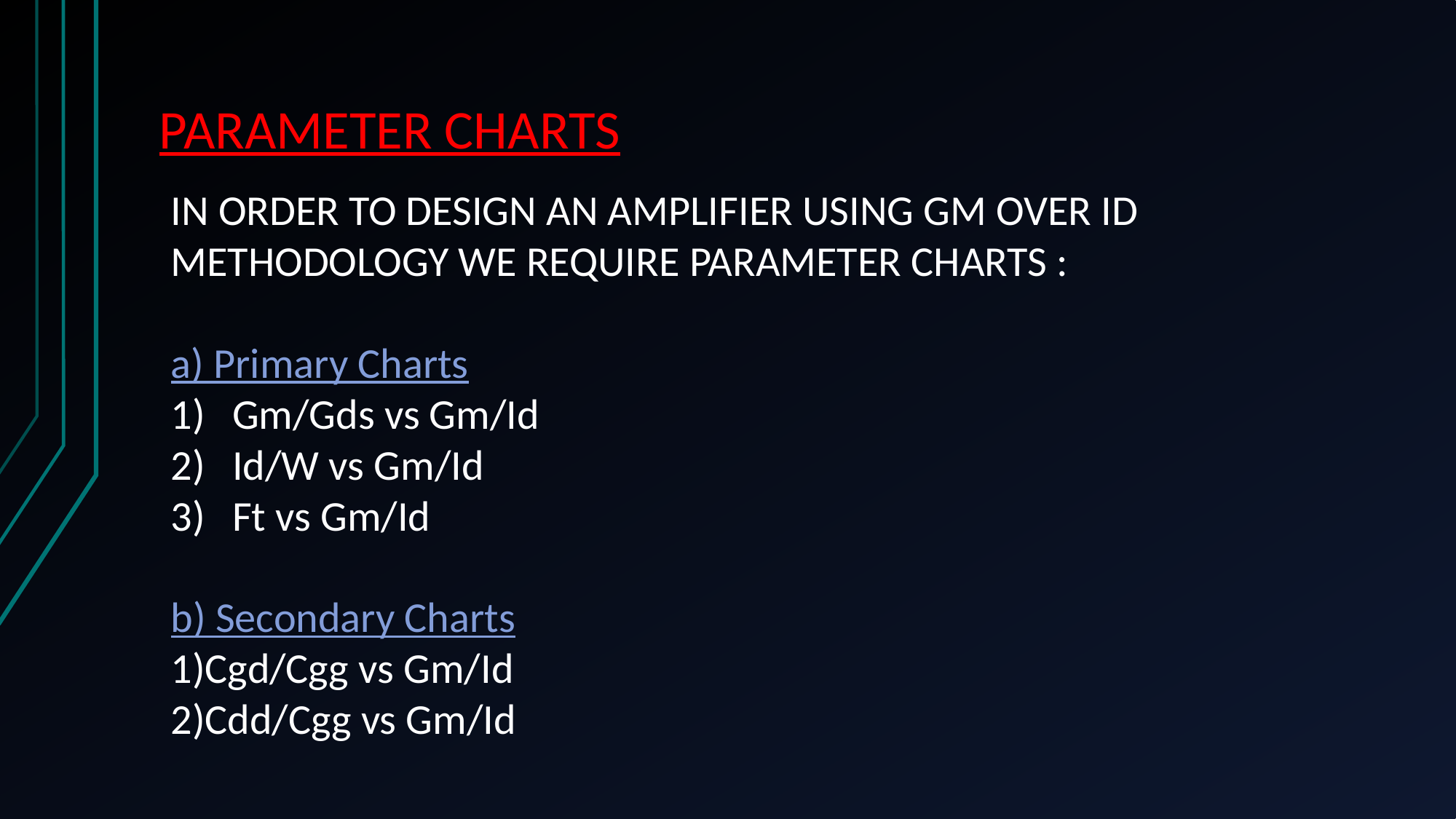

# PARAMETER CHARTS
IN ORDER TO DESIGN AN AMPLIFIER USING GM OVER ID METHODOLOGY WE REQUIRE PARAMETER CHARTS :

a) Primary Charts
Gm/Gds vs Gm/Id
Id/W vs Gm/Id
Ft vs Gm/Id

b) Secondary Charts
1)Cgd/Cgg vs Gm/Id
2)Cdd/Cgg vs Gm/Id